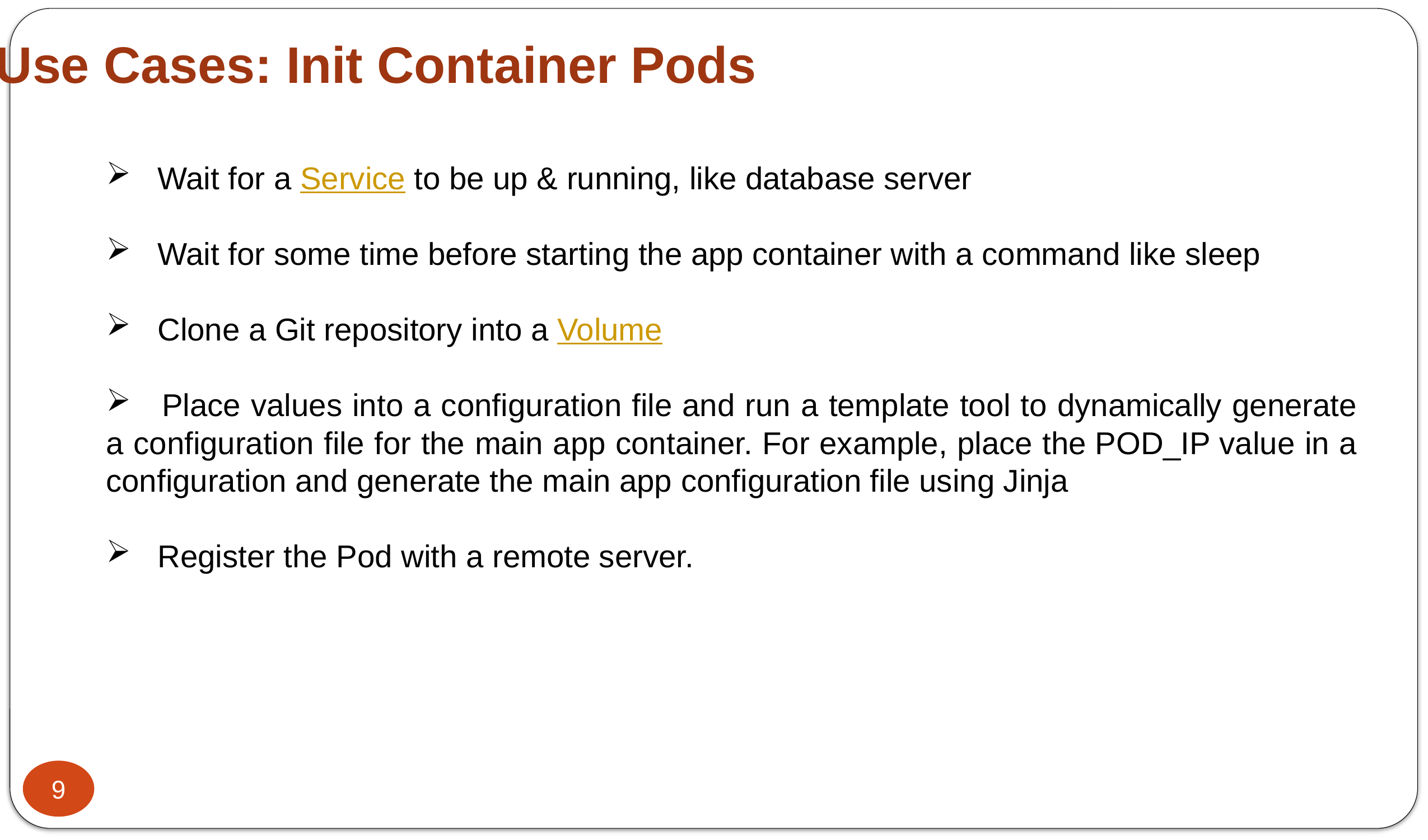

Use Cases: Init Container Pods
   Wait for a Service to be up & running, like database server

   Wait for some time before starting the app container with a command like sleep

   Clone a Git repository into a Volume

   Place values into a configuration file and run a template tool to dynamically generate a configuration file for the main app container. For example, place the POD_IP value in a configuration and generate the main app configuration file using Jinja

   Register the Pod with a remote server.

9